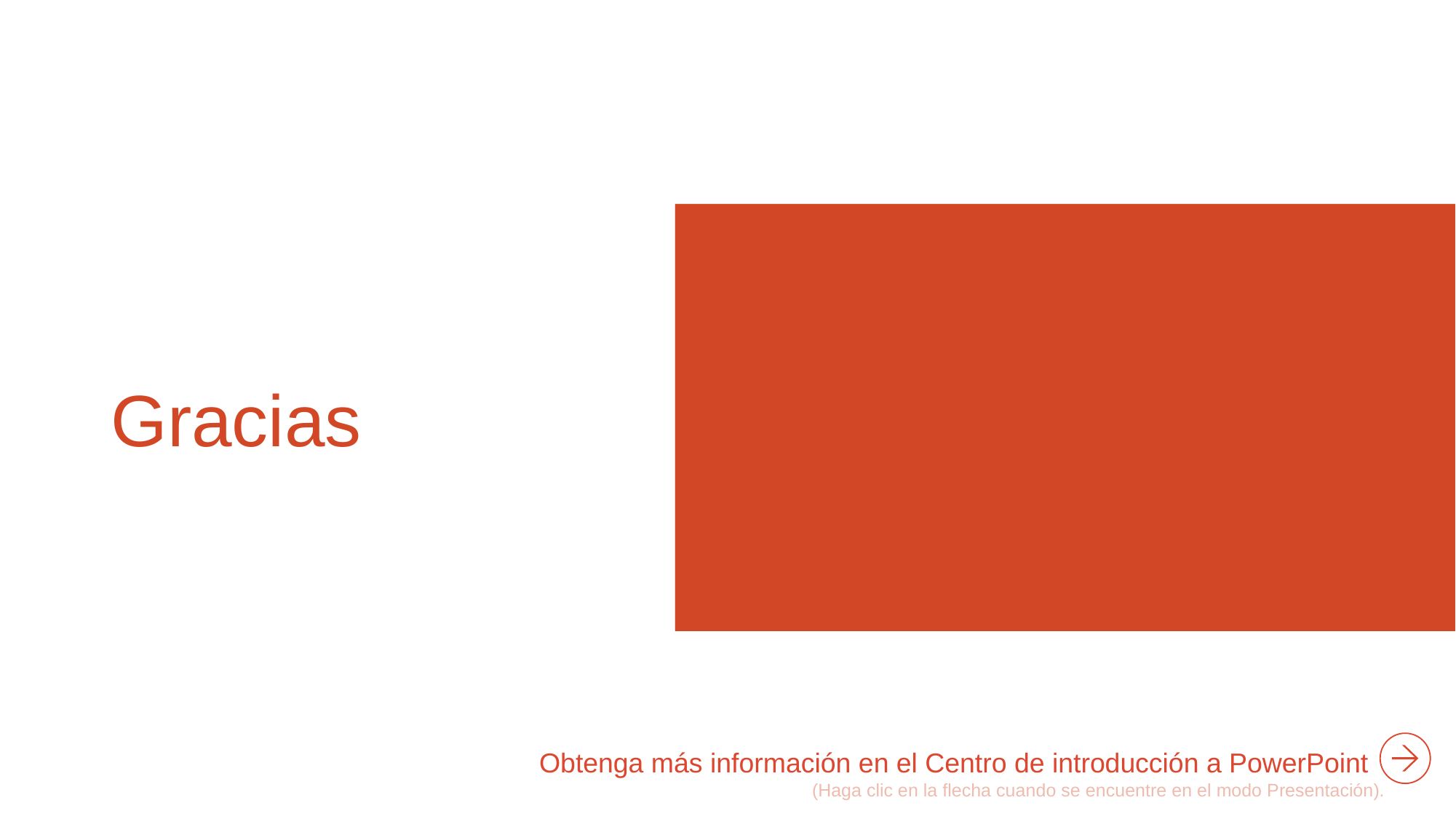

# Gracias
Obtenga más información en el Centro de introducción a PowerPoint

(Haga clic en la flecha cuando se encuentre en el modo Presentación).